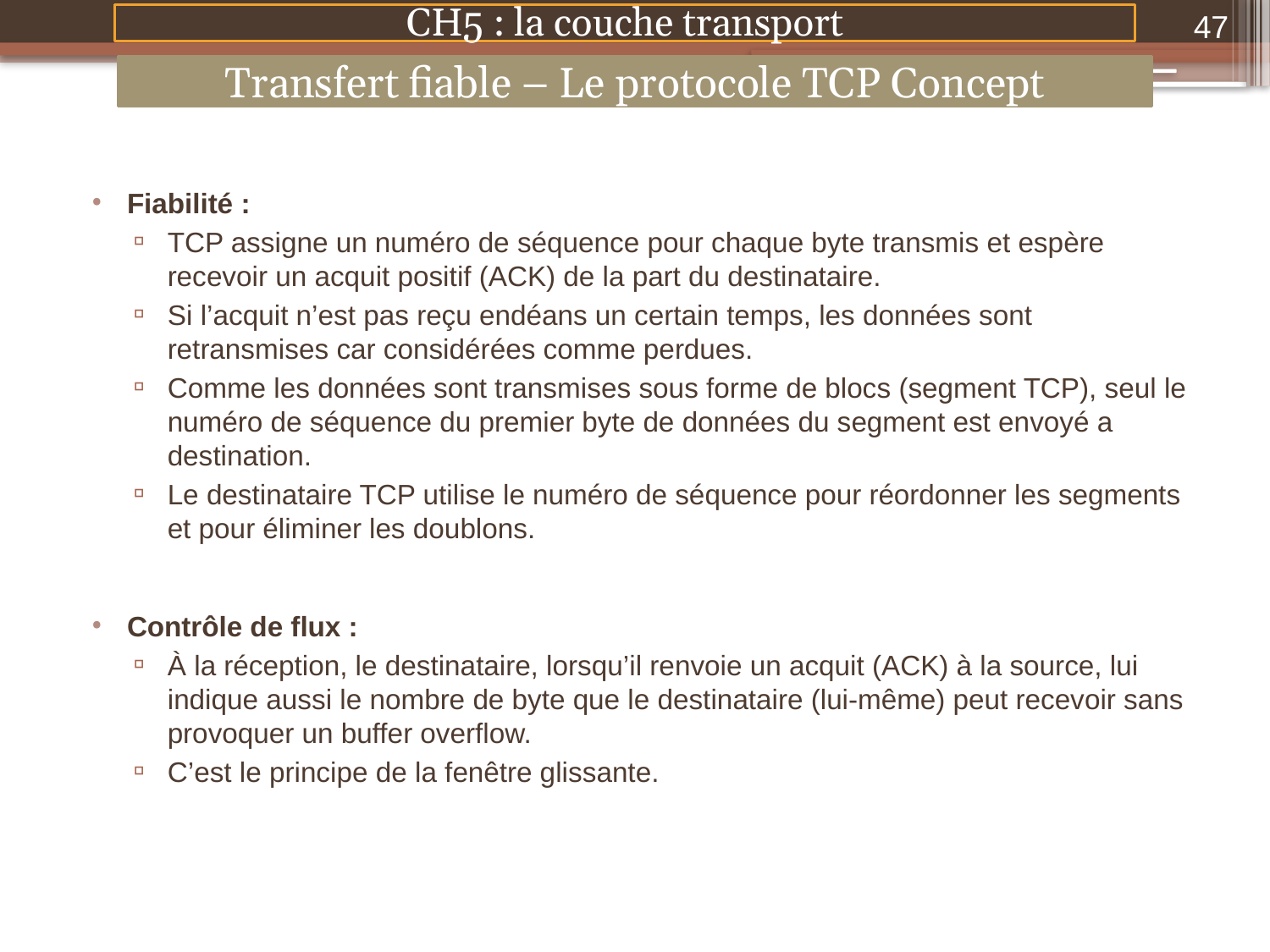

47
CH5 : la couche transport
Transfert fiable – Le protocole TCP Concept
Fiabilité :
TCP assigne un numéro de séquence pour chaque byte transmis et espère recevoir un acquit positif (ACK) de la part du destinataire.
Si l’acquit n’est pas reçu endéans un certain temps, les données sont retransmises car considérées comme perdues.
Comme les données sont transmises sous forme de blocs (segment TCP), seul le numéro de séquence du premier byte de données du segment est envoyé a destination.
Le destinataire TCP utilise le numéro de séquence pour réordonner les segments et pour éliminer les doublons.

Contrôle de flux :
À la réception, le destinataire, lorsqu’il renvoie un acquit (ACK) à la source, lui indique aussi le nombre de byte que le destinataire (lui-même) peut recevoir sans provoquer un buffer overflow.
C’est le principe de la fenêtre glissante.